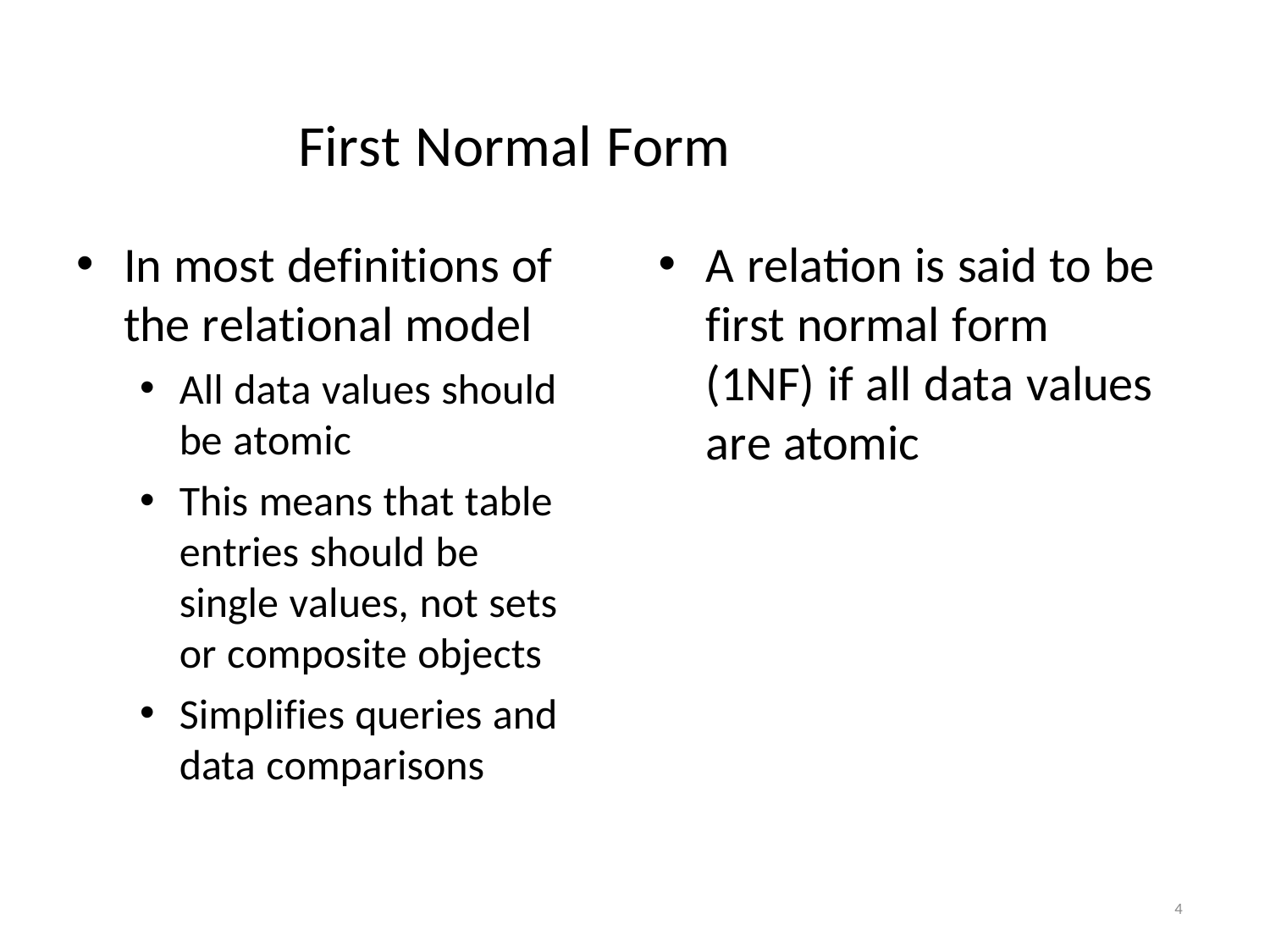

# First Normal Form
A relation is said to be first normal form (1NF) if all data values are atomic
In most definitions of
the relational model
All data values should be atomic
This means that table entries should be single values, not sets or composite objects
Simplifies queries and
data comparisons
4